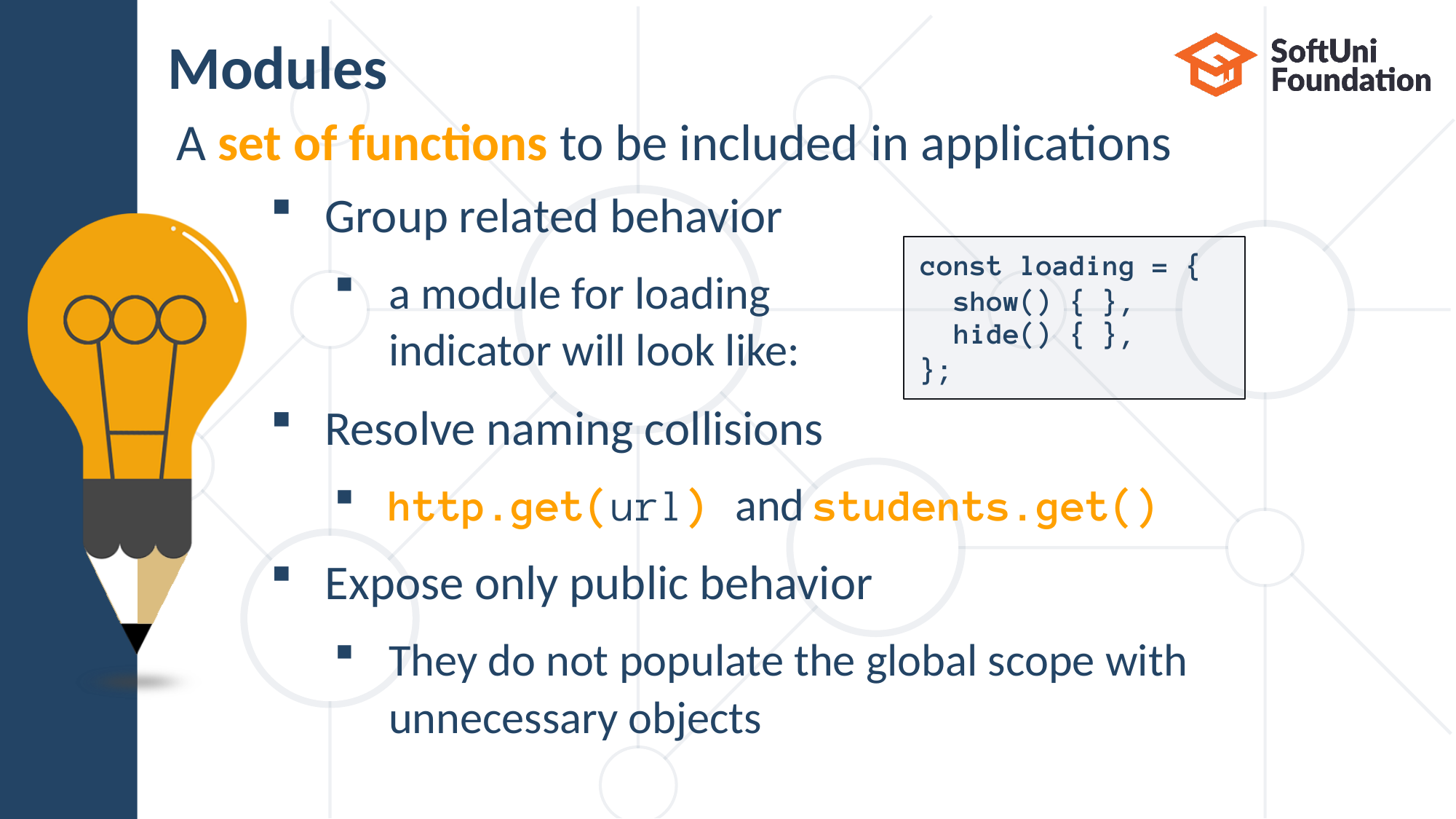

# Modules
A set of functions to be included in applications
Group related behavior
a module for loading
indicator will look like:
Resolve naming collisions
http.get(url) and students.get()
Expose only public behavior
They do not populate the global scope with unnecessary objects

const loading = {
  show() { },
  hide() { },
};